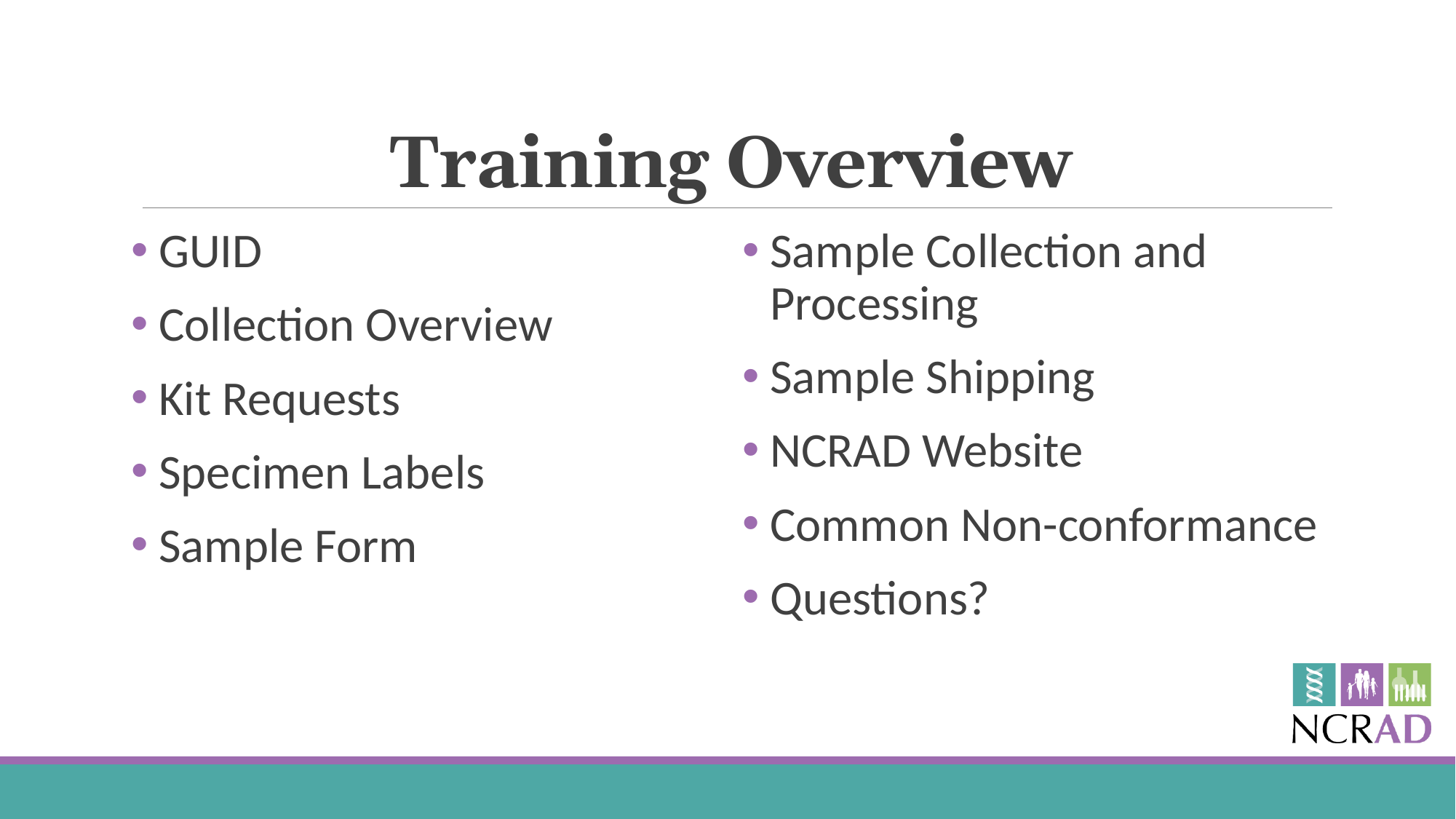

# Training Overview
GUID
Collection Overview
Kit Requests
Specimen Labels
Sample Form
Sample Collection and Processing
Sample Shipping
NCRAD Website
Common Non-conformance
Questions?